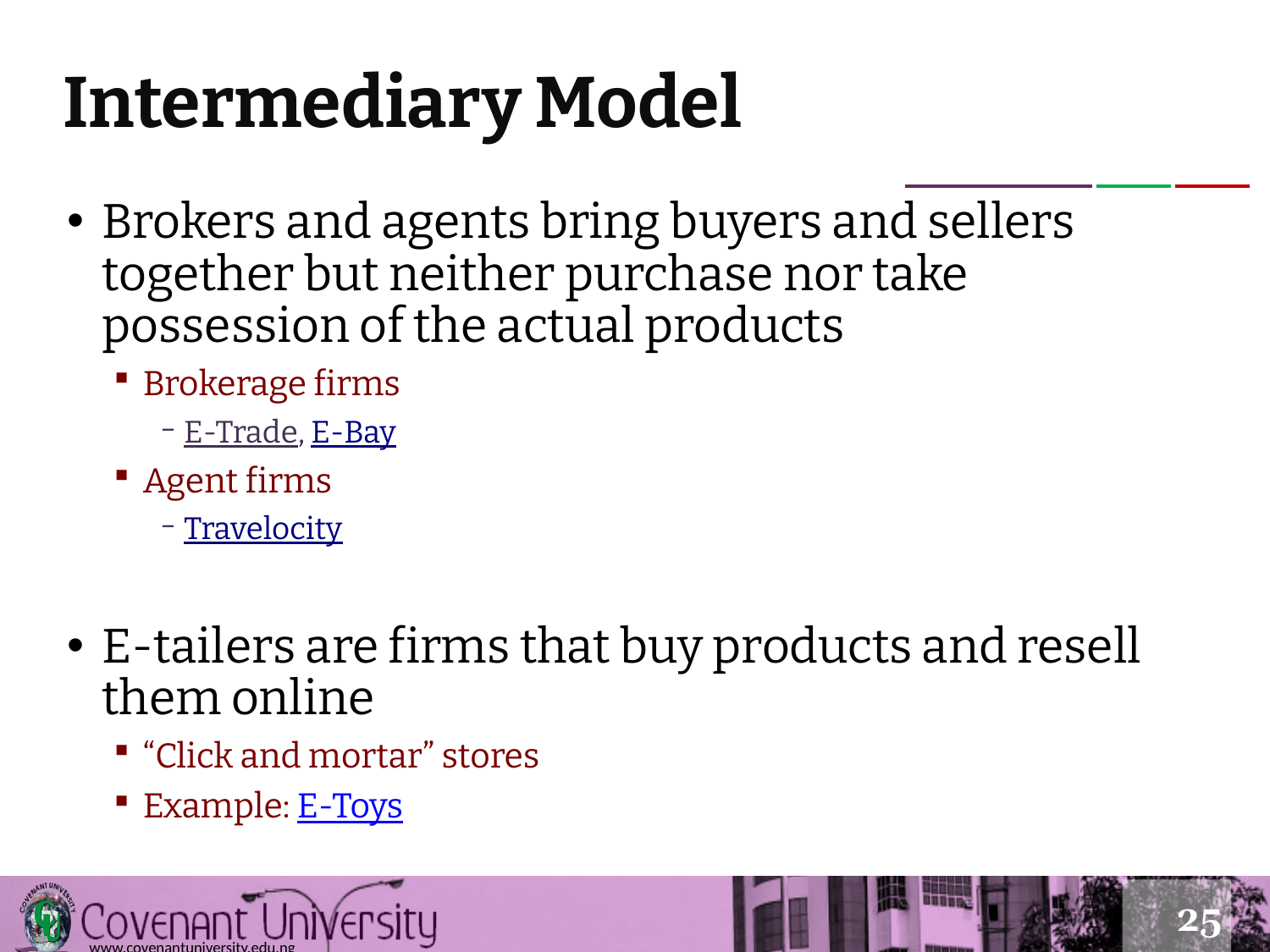

# Intermediary Model
Brokers and agents bring buyers and sellers together but neither purchase nor take possession of the actual products
Brokerage firms
E-Trade, E-Bay
Agent firms
Travelocity

E-tailers are firms that buy products and resell them online
“Click and mortar” stores
Example: E-Toys